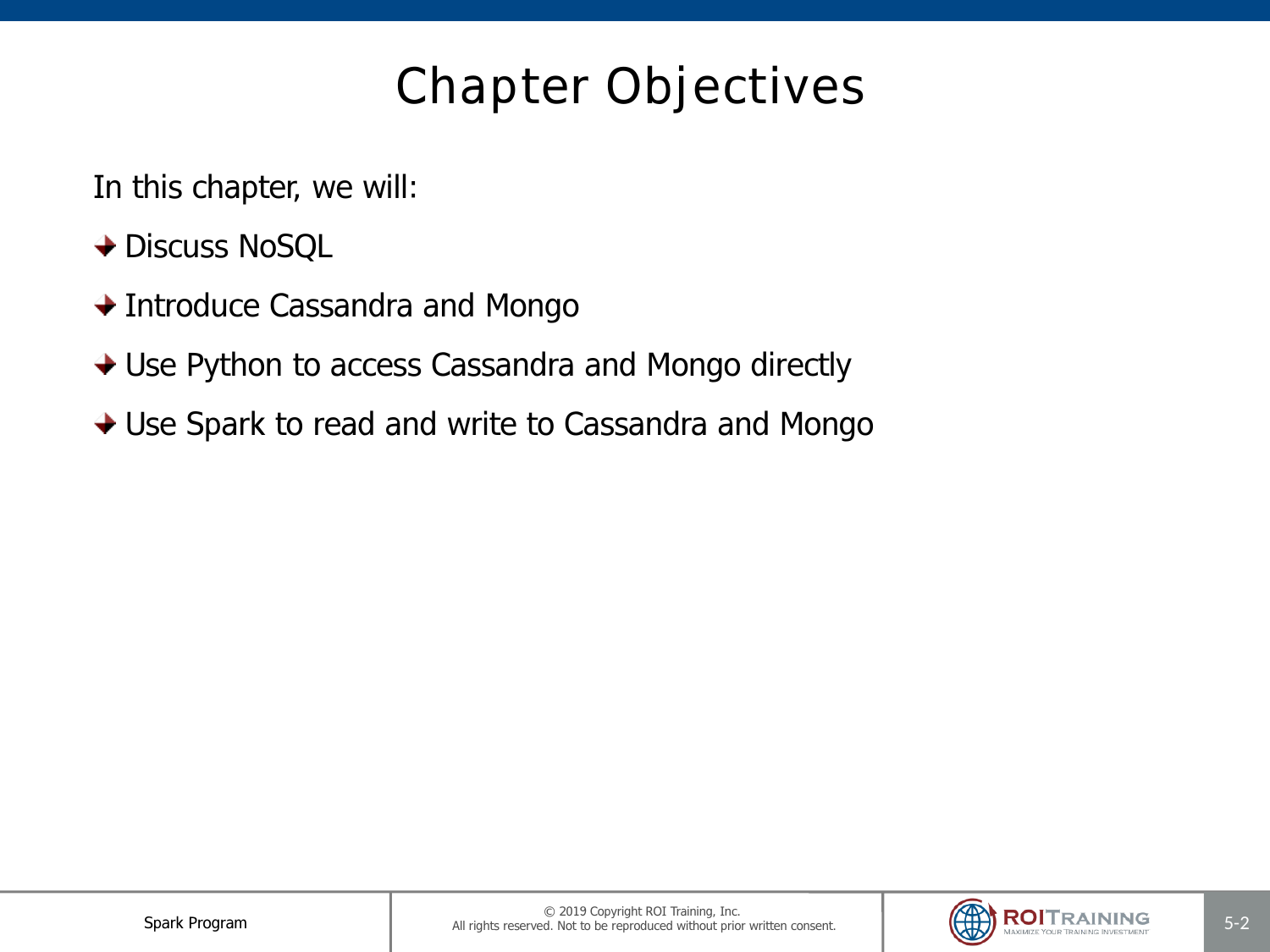

# Chapter Objectives
In this chapter, we will:
Discuss NoSQL
Introduce Cassandra and Mongo
Use Python to access Cassandra and Mongo directly
Use Spark to read and write to Cassandra and Mongo